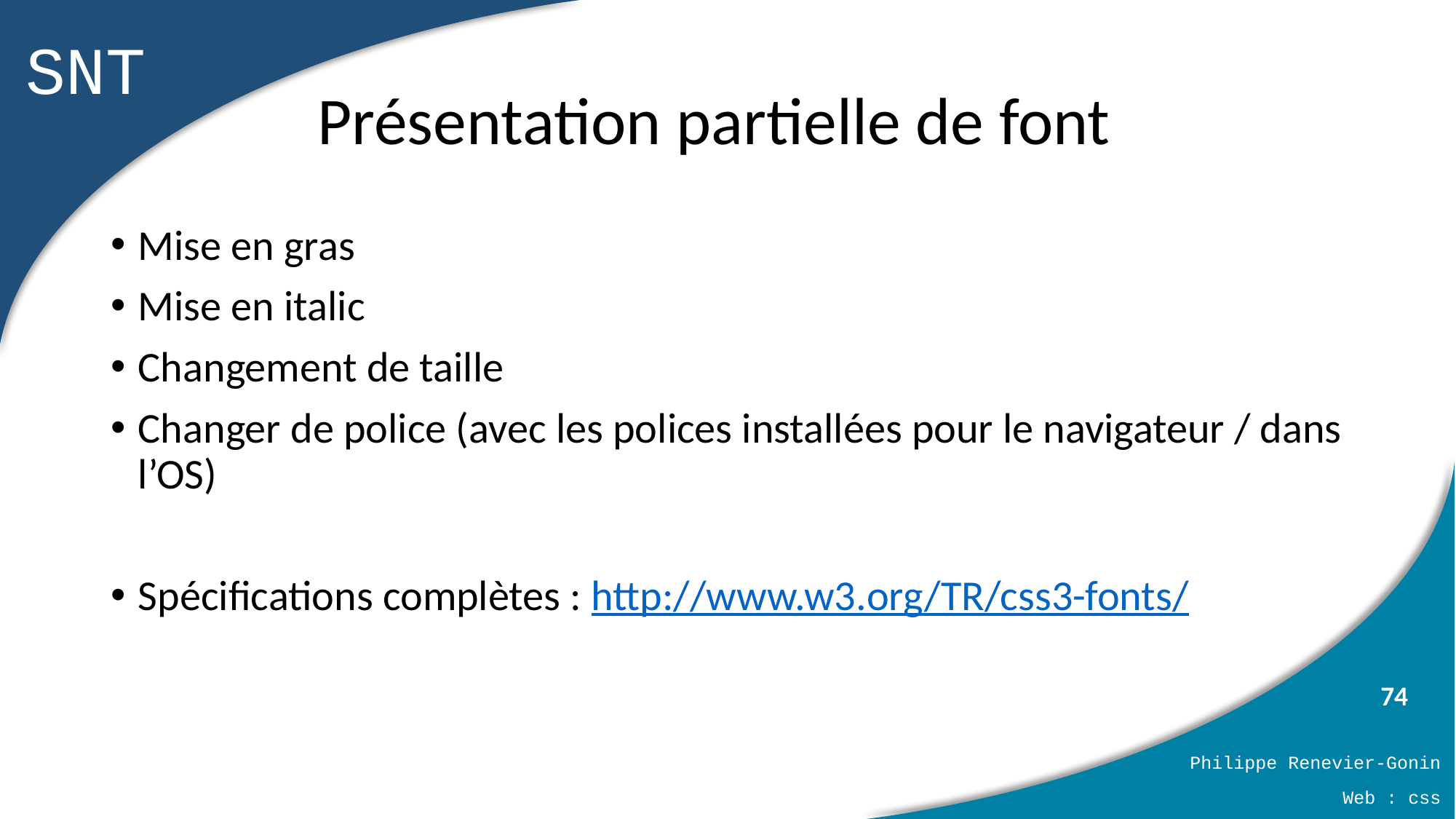

# Présentation partielle de font
Mise en gras
Mise en italic
Changement de taille
Changer de police (avec les polices installées pour le navigateur / dans l’OS)

Spécifications complètes : http://www.w3.org/TR/css3-fonts/